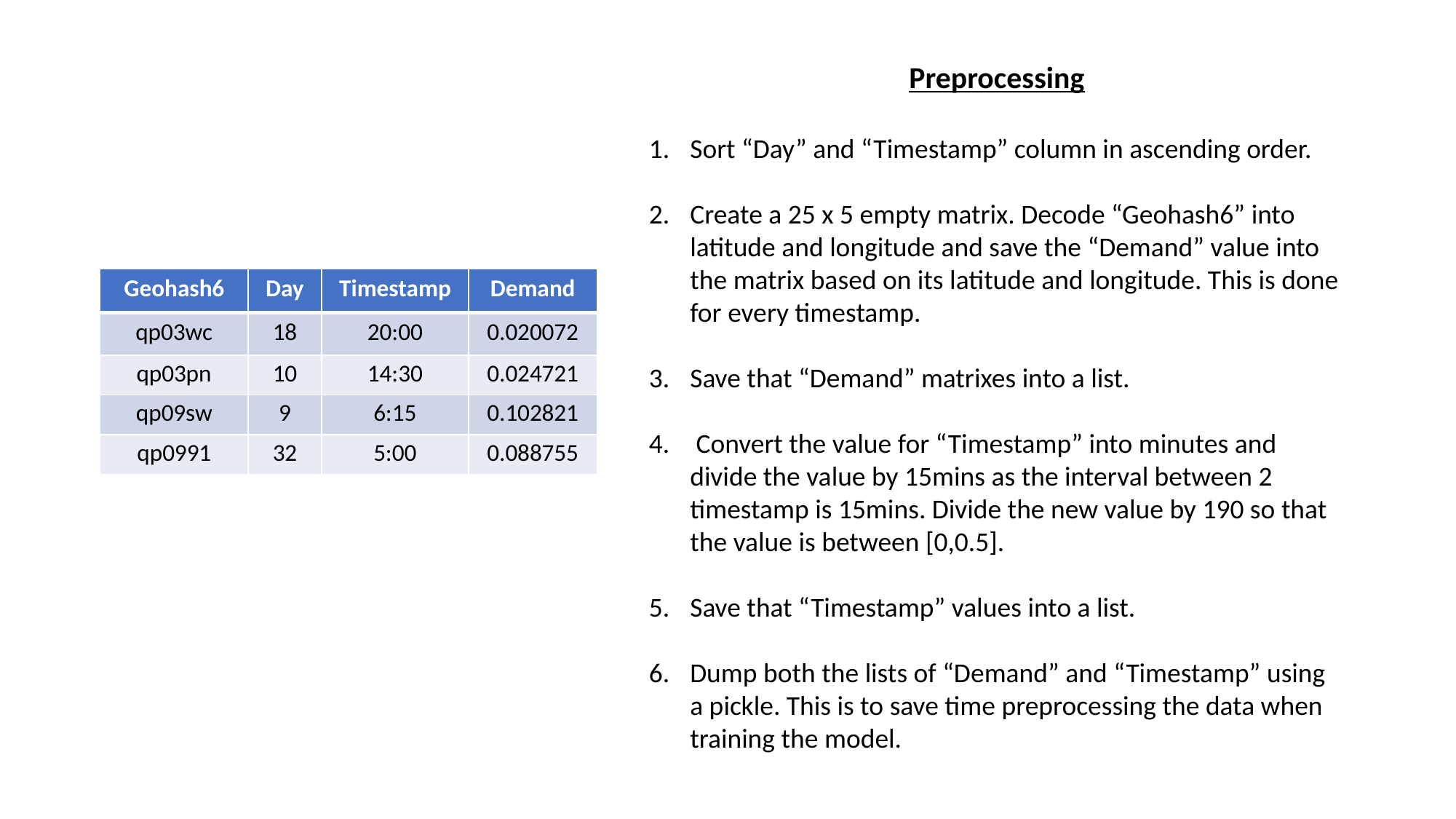

Preprocessing

Sort “Day” and “Timestamp” column in ascending order.

Create a 25 x 5 empty matrix. Decode “Geohash6” into latitude and longitude and save the “Demand” value into the matrix based on its latitude and longitude. This is done for every timestamp.

Save that “Demand” matrixes into a list.

 Convert the value for “Timestamp” into minutes and divide the value by 15mins as the interval between 2 timestamp is 15mins. Divide the new value by 190 so that the value is between [0,0.5].

Save that “Timestamp” values into a list.

Dump both the lists of “Demand” and “Timestamp” using a pickle. This is to save time preprocessing the data when training the model.
| Geohash6 | Day | Timestamp | Demand |
| --- | --- | --- | --- |
| qp03wc | 18 | 20:00 | 0.020072 |
| qp03pn | 10 | 14:30 | 0.024721 |
| qp09sw | 9 | 6:15 | 0.102821 |
| qp0991 | 32 | 5:00 | 0.088755 |